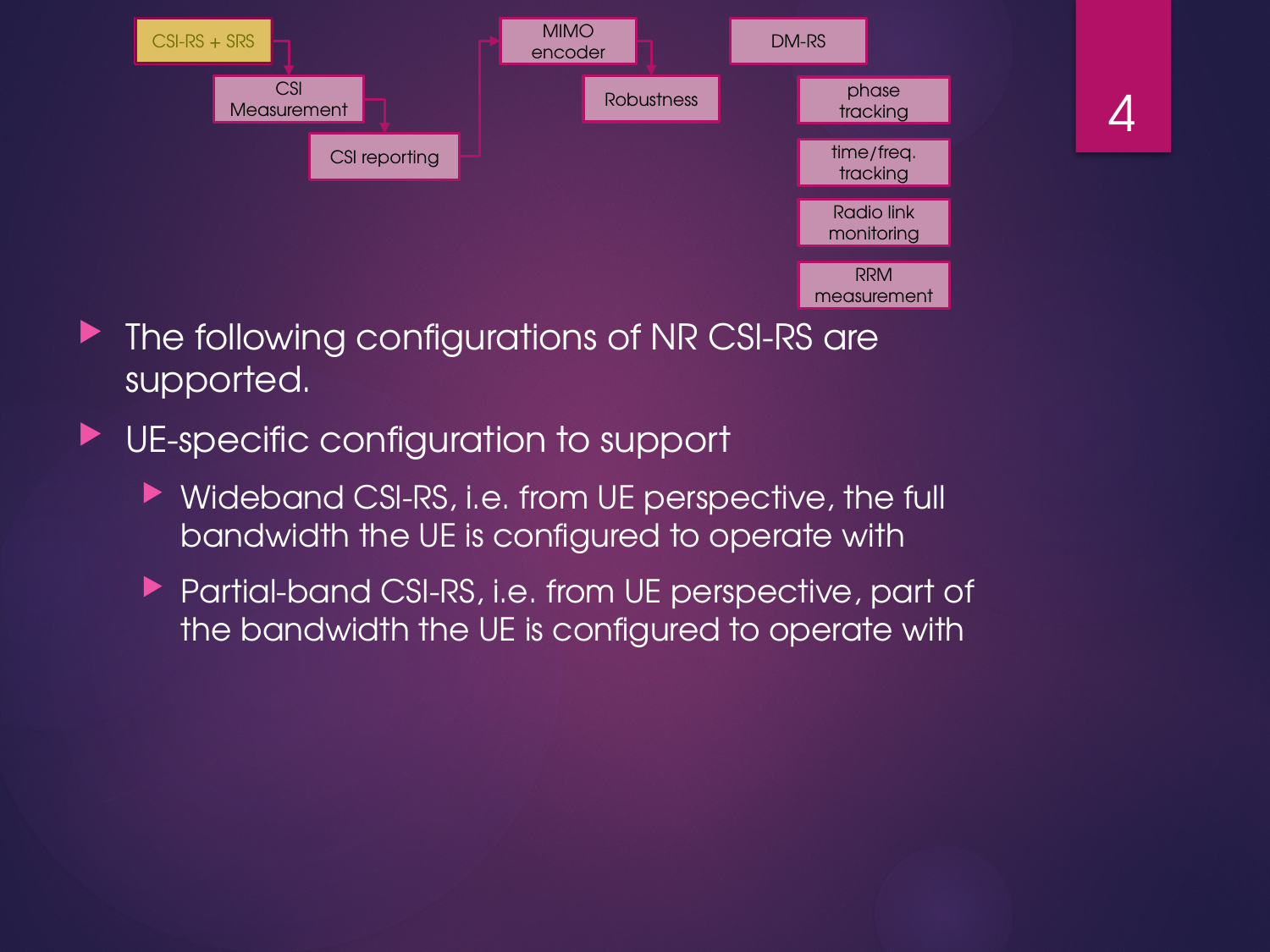

4
The following configurations of NR CSI-RS are supported.
UE-specific configuration to support
Wideband CSI-RS, i.e. from UE perspective, the full bandwidth the UE is configured to operate with
Partial-band CSI-RS, i.e. from UE perspective, part of the bandwidth the UE is configured to operate with